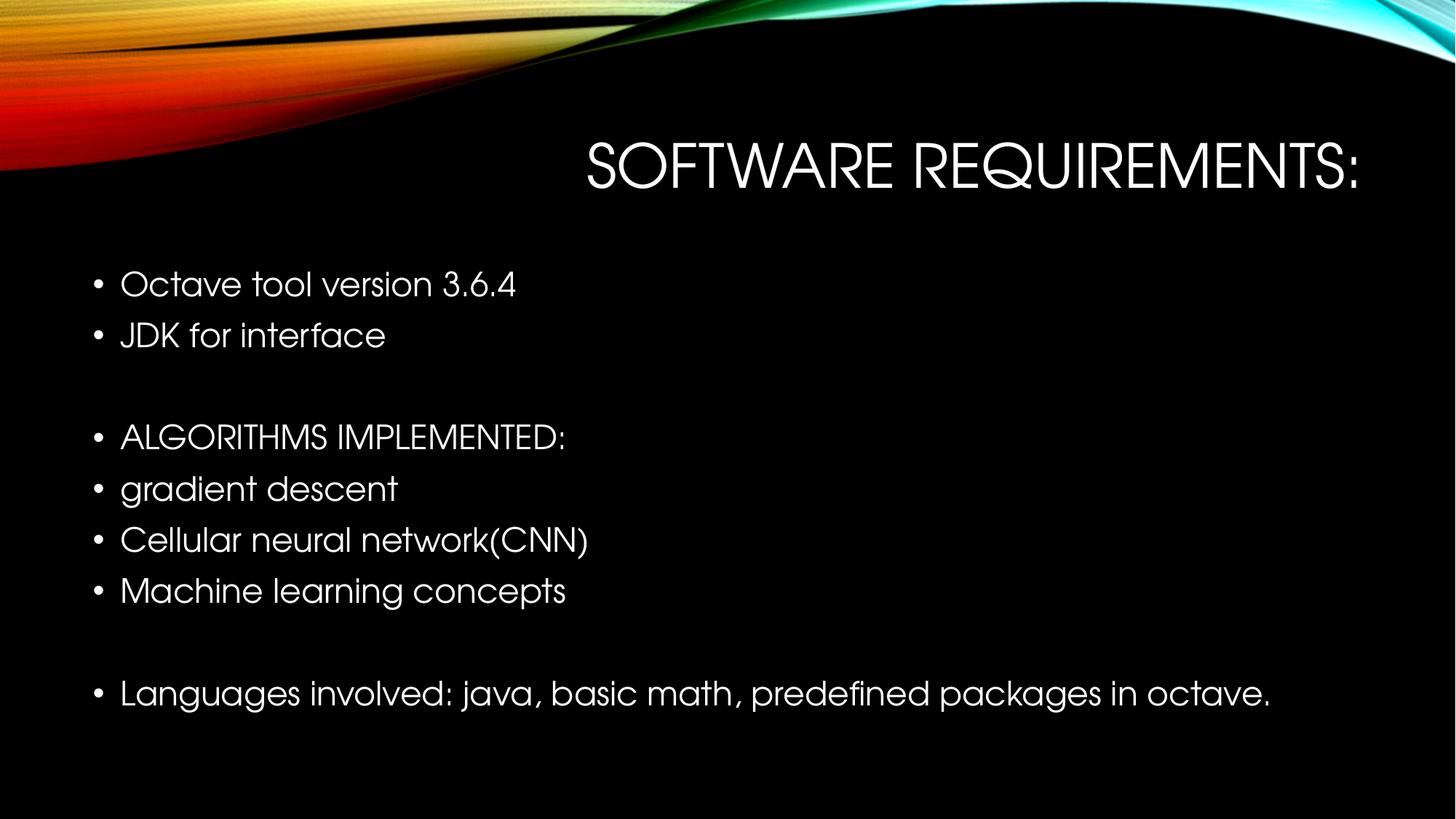

# Software requirements:
Octave tool version 3.6.4
JDK for interface

ALGORITHMS IMPLEMENTED:
gradient descent
Cellular neural network(CNN)
Machine learning concepts

Languages involved: java, basic math, predefined packages in octave.